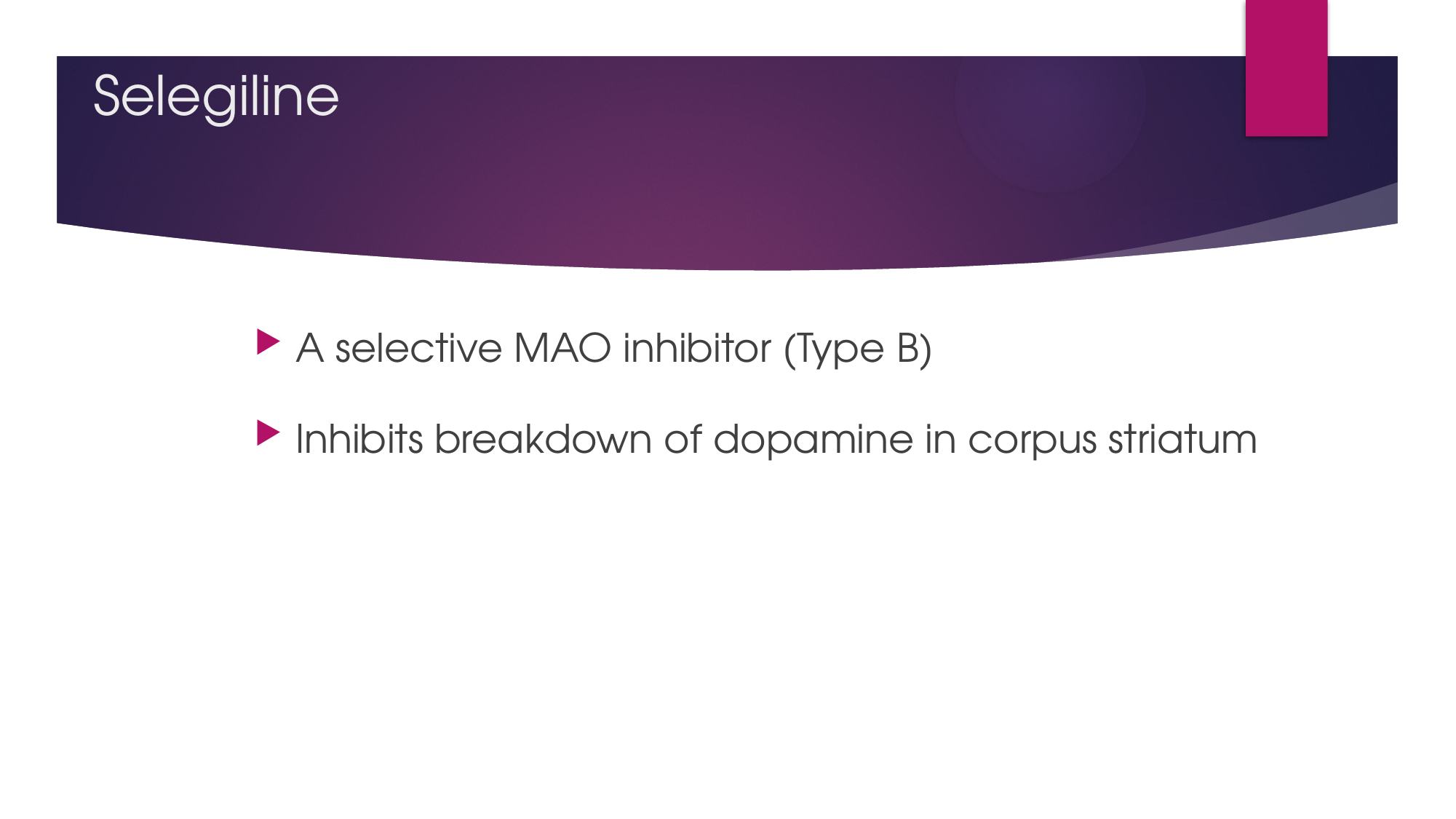

# Selegiline
A selective MAO inhibitor (Type B)
Inhibits breakdown of dopamine in corpus striatum